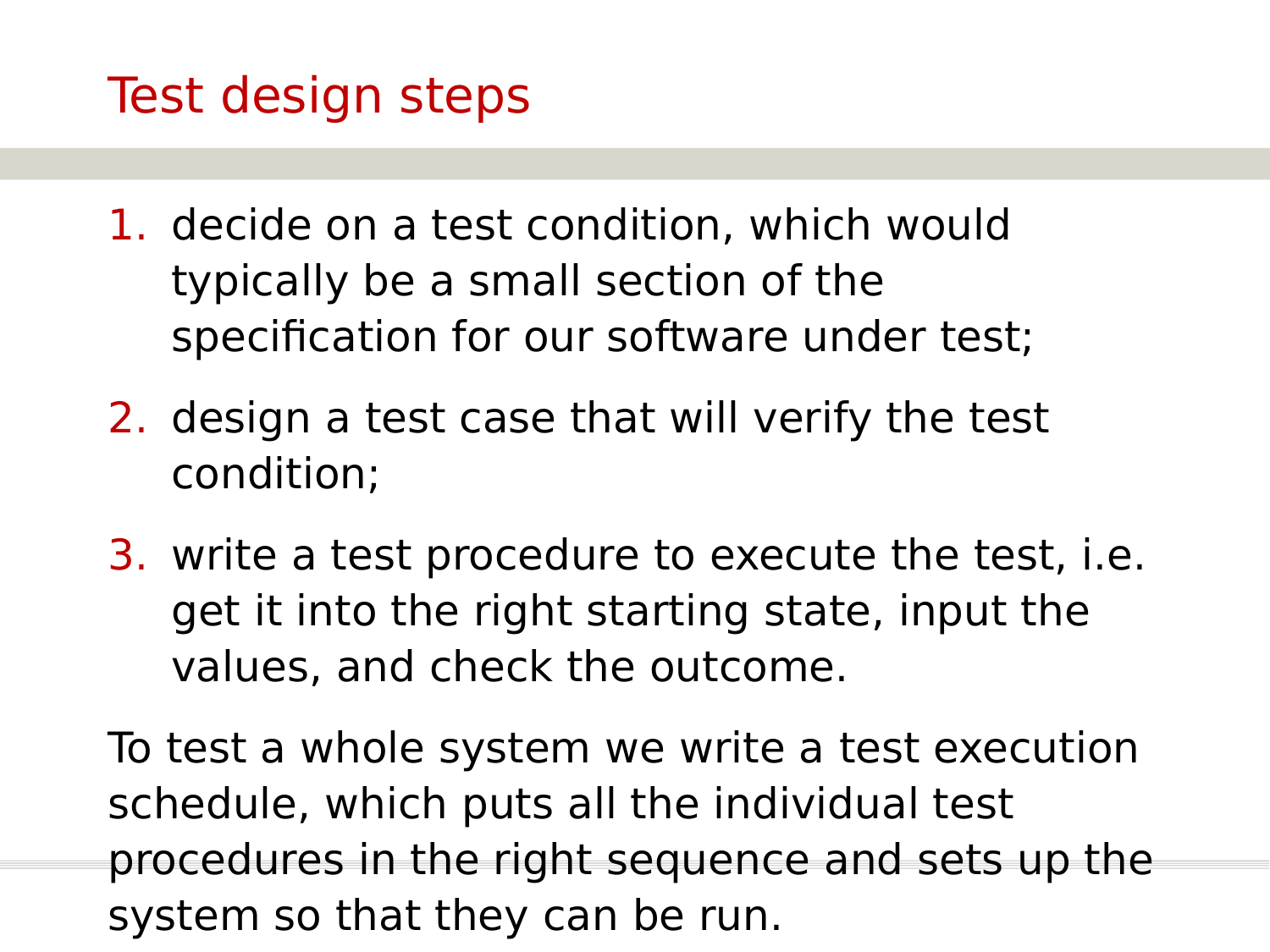

# Test design steps
decide on a test condition, which would typically be a small section of the specification for our software under test;
design a test case that will verify the test condition;
write a test procedure to execute the test, i.e. get it into the right starting state, input the values, and check the outcome.
To test a whole system we write a test execution schedule, which puts all the individual test procedures in the right sequence and sets up the system so that they can be run.